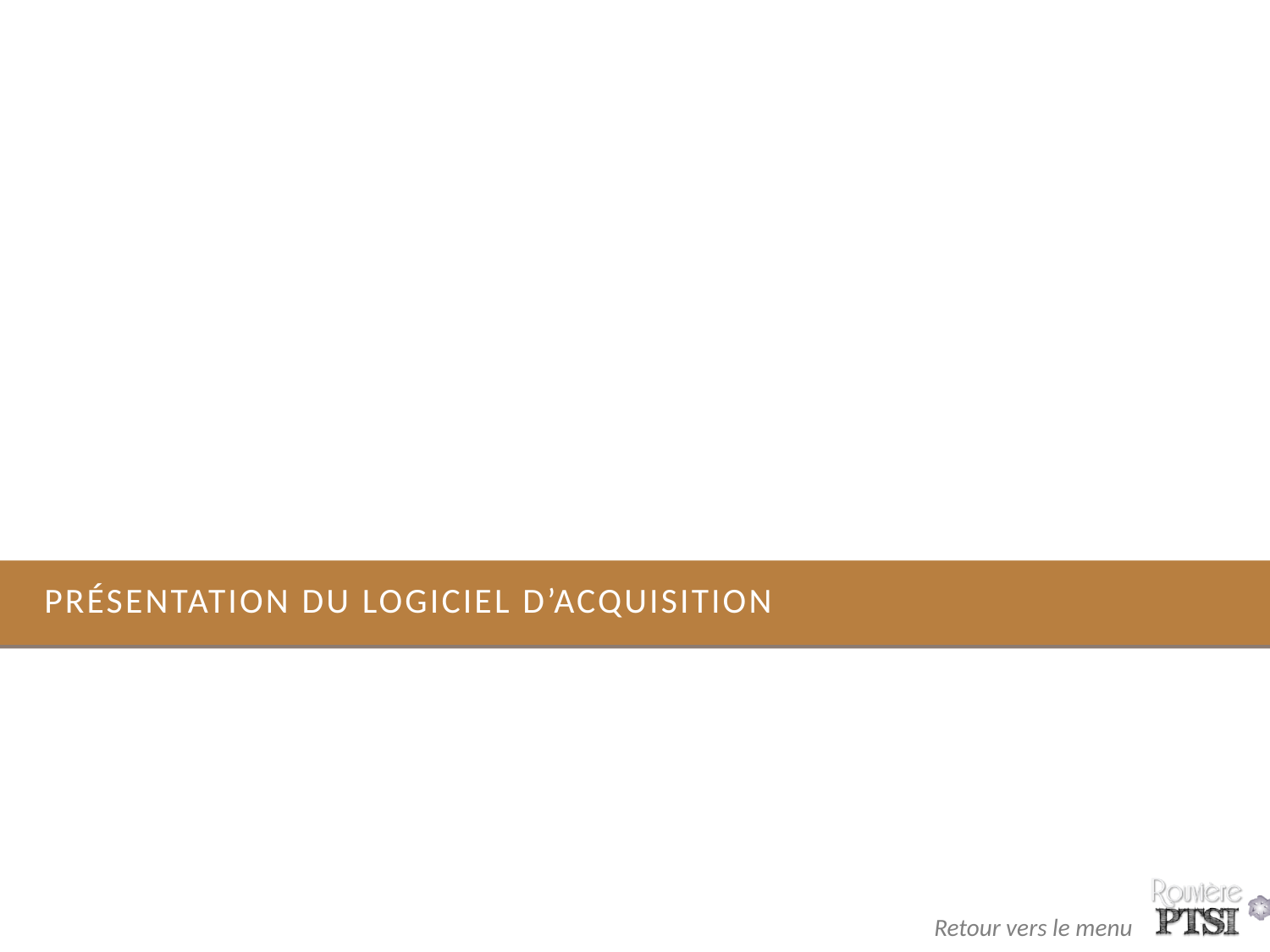

# Présentation du logiciel d’acquisition
15
Retour vers le menu